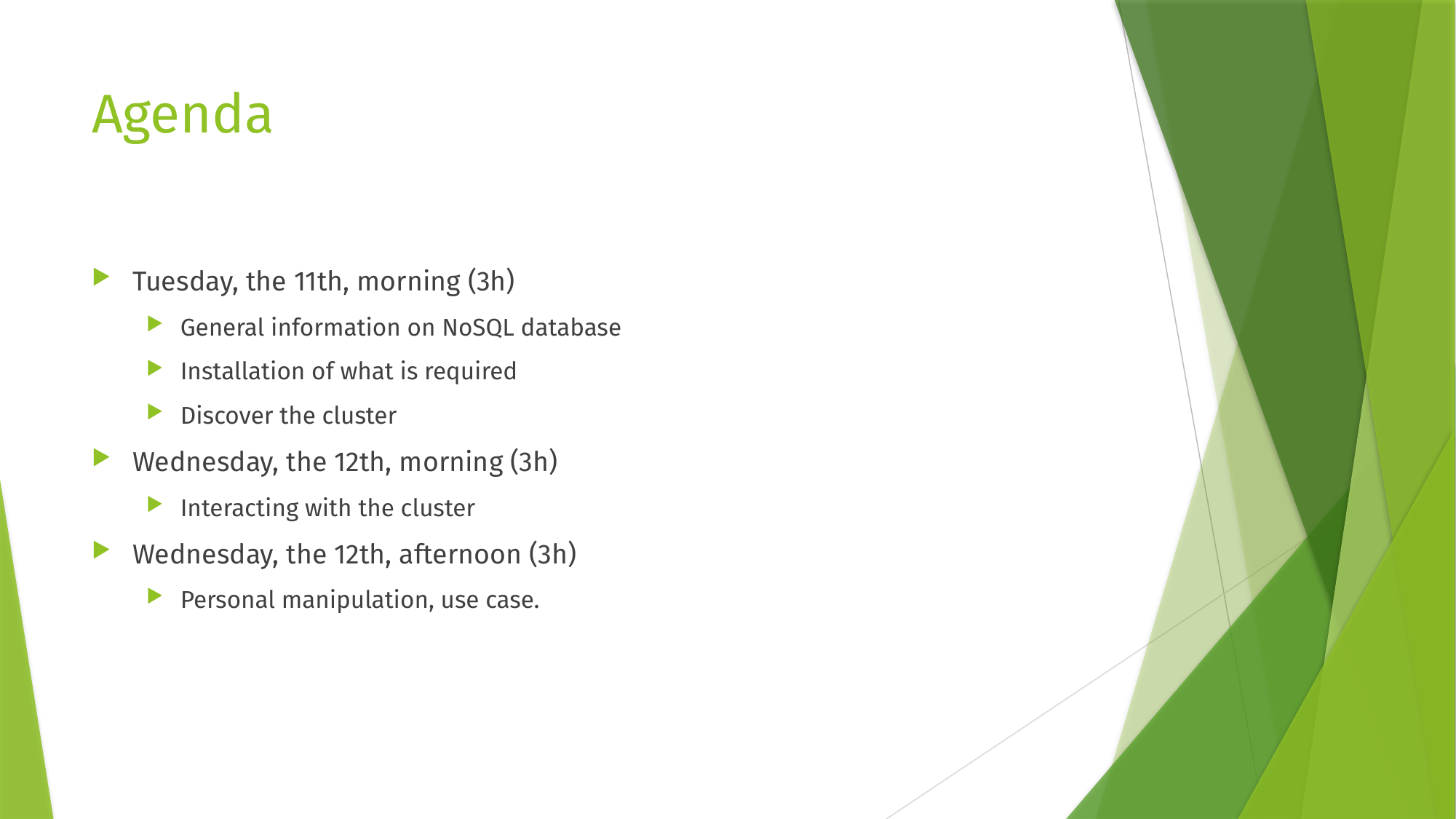

# Agenda
Tuesday, the 11th, morning (3h)
General information on NoSQL database
Installation of what is required
Discover the cluster
Wednesday, the 12th, morning (3h)
Interacting with the cluster
Wednesday, the 12th, afternoon (3h)
Personal manipulation, use case.